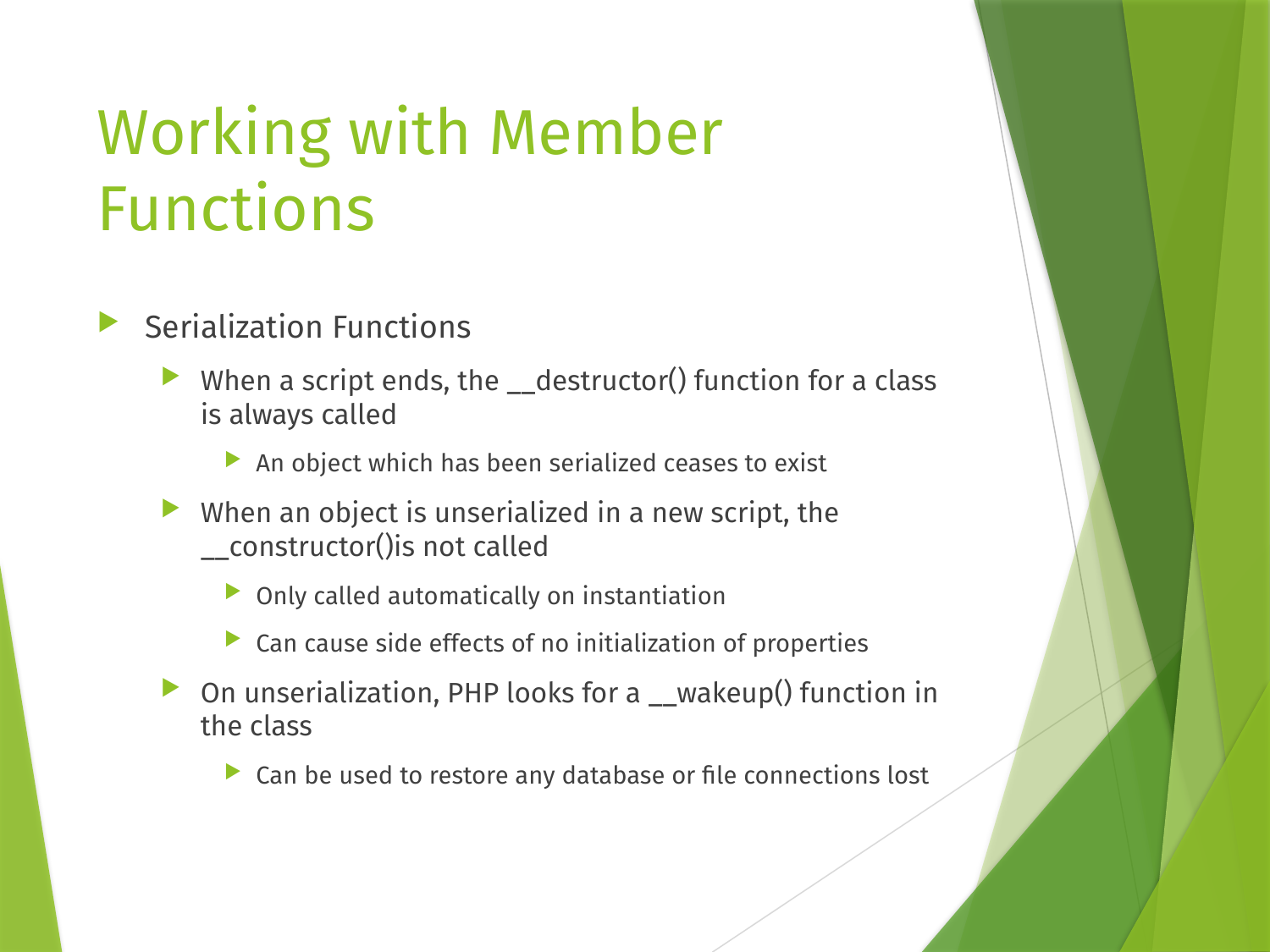

# Working with Member Functions
Serialization Functions
When a script ends, the __destructor() function for a class is always called
An object which has been serialized ceases to exist
When an object is unserialized in a new script, the __constructor()is not called
Only called automatically on instantiation
Can cause side effects of no initialization of properties
On unserialization, PHP looks for a __wakeup() function in the class
Can be used to restore any database or file connections lost